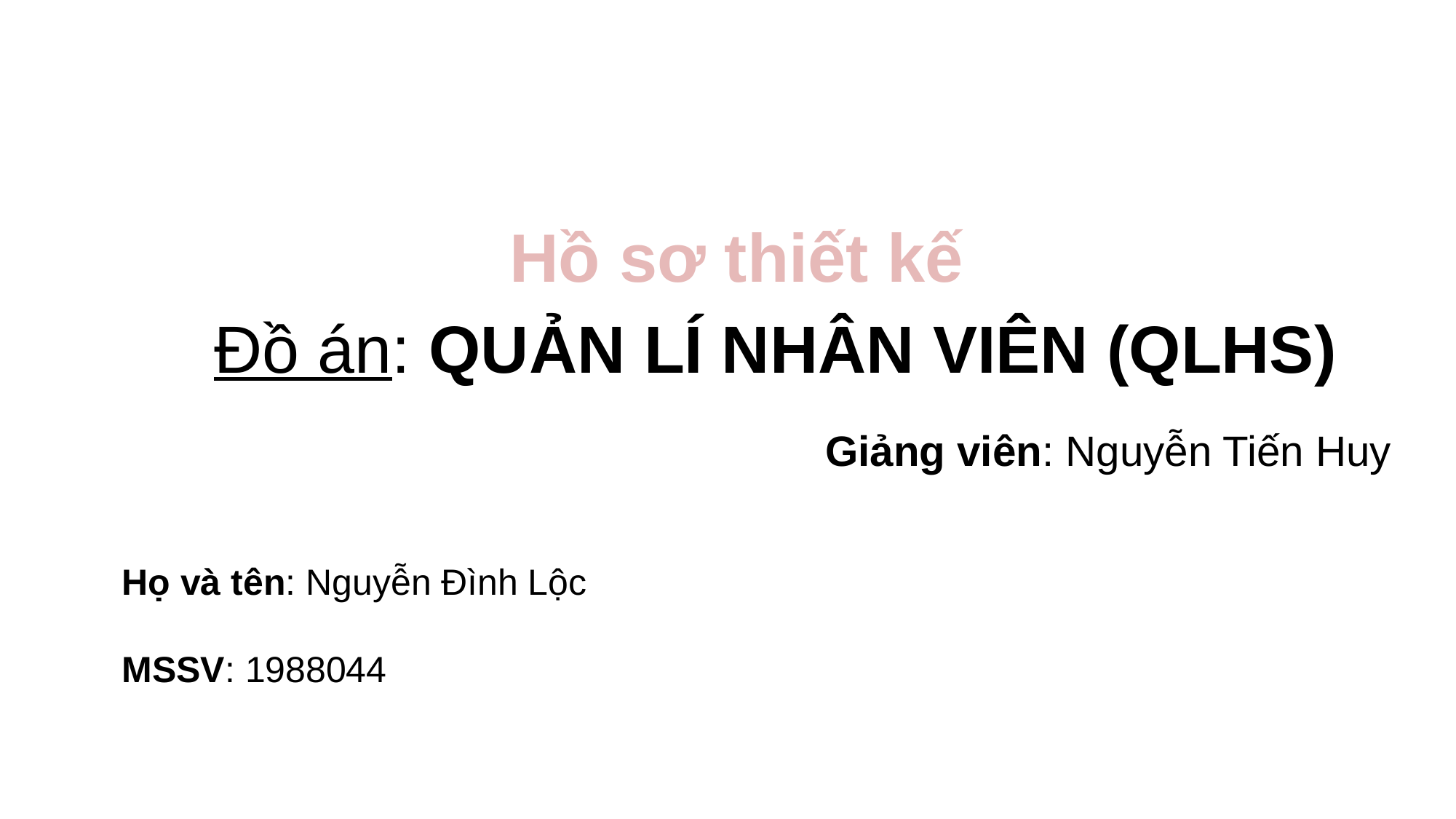

# Hồ sơ thiết kế
Đồ án: QUẢN LÍ NHÂN VIÊN (QLHS)
Giảng viên: Nguyễn Tiến Huy
Họ và tên: Nguyễn Đình Lộc

MSSV: 1988044